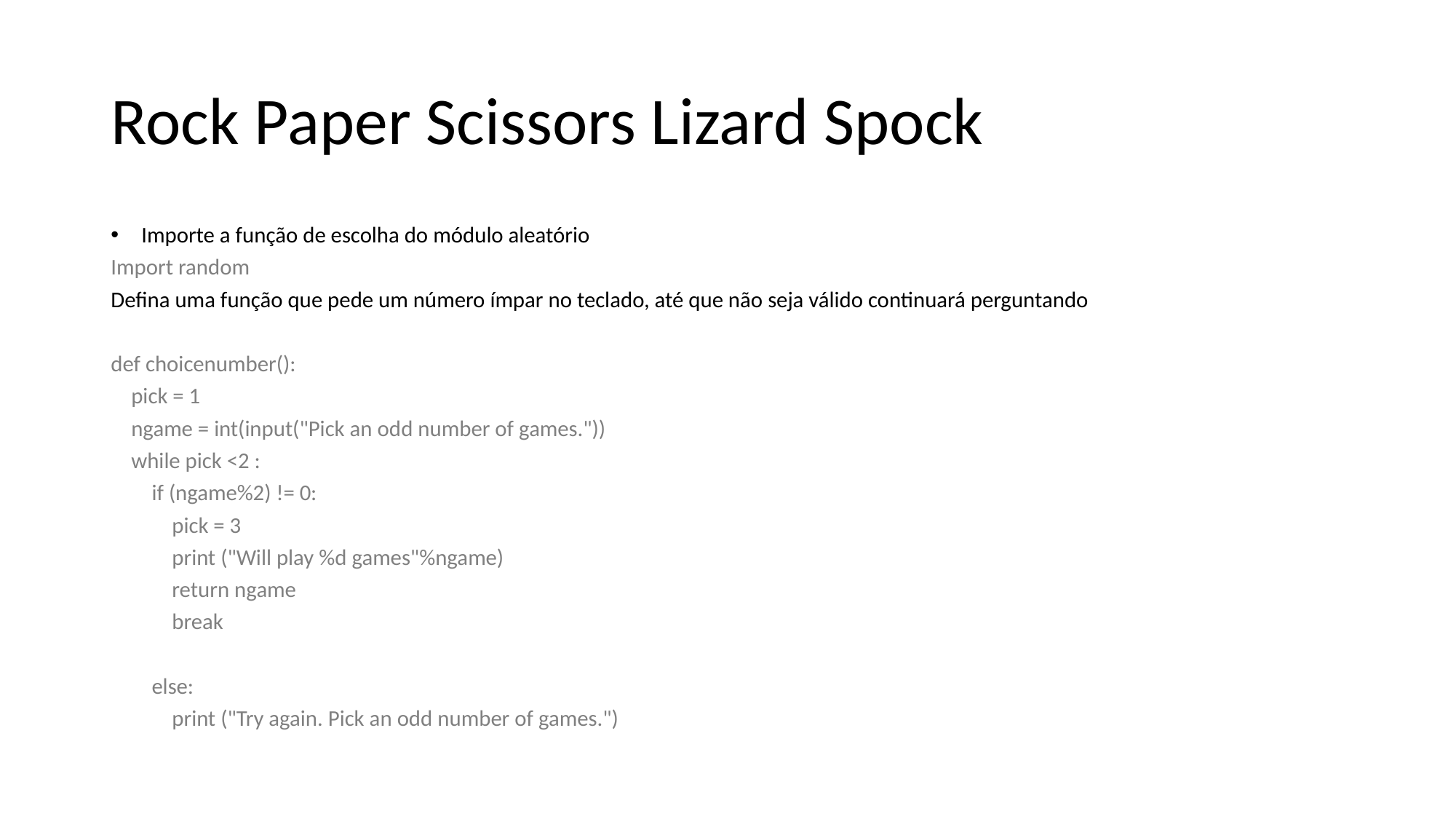

# Rock Paper Scissors Lizard Spock
Importe a função de escolha do módulo aleatório
Import random
Defina uma função que pede um número ímpar no teclado, até que não seja válido continuará perguntando

def choicenumber():
    pick = 1
    ngame = int(input("Pick an odd number of games."))
    while pick <2 :
        if (ngame%2) != 0:
            pick = 3
            print ("Will play %d games"%ngame)
            return ngame
            break

        else:
            print ("Try again. Pick an odd number of games.")